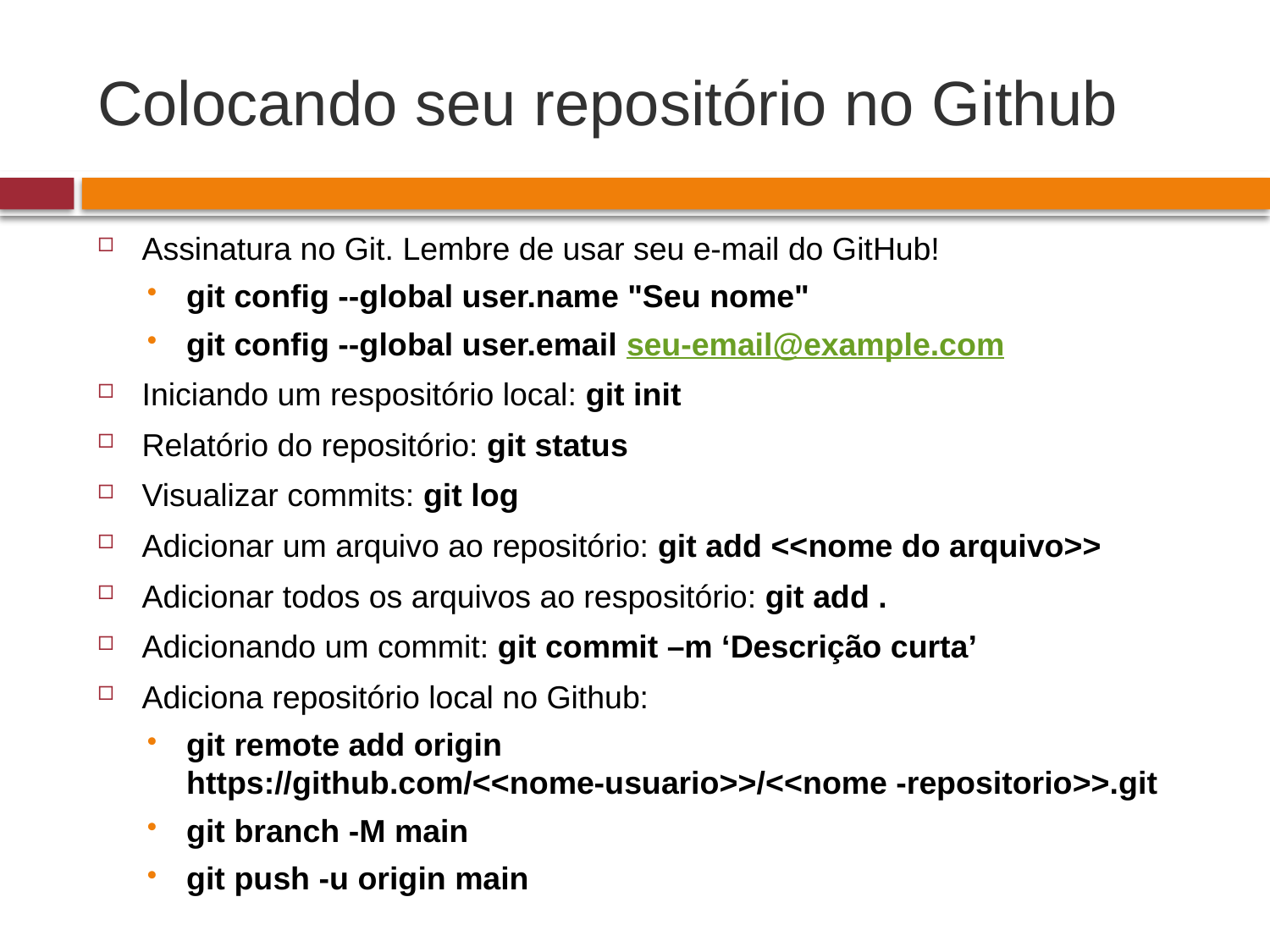

# Colocando seu repositório no Github
Assinatura no Git. Lembre de usar seu e-mail do GitHub!
git config --global user.name "Seu nome"
git config --global user.email seu-email@example.com
Iniciando um respositório local: git init
Relatório do repositório: git status
Visualizar commits: git log
Adicionar um arquivo ao repositório: git add <<nome do arquivo>>
Adicionar todos os arquivos ao respositório: git add .
Adicionando um commit: git commit –m ‘Descrição curta’
Adiciona repositório local no Github:
git remote add origin https://github.com/<<nome-usuario>>/<<nome -repositorio>>.git
git branch -M main
git push -u origin main